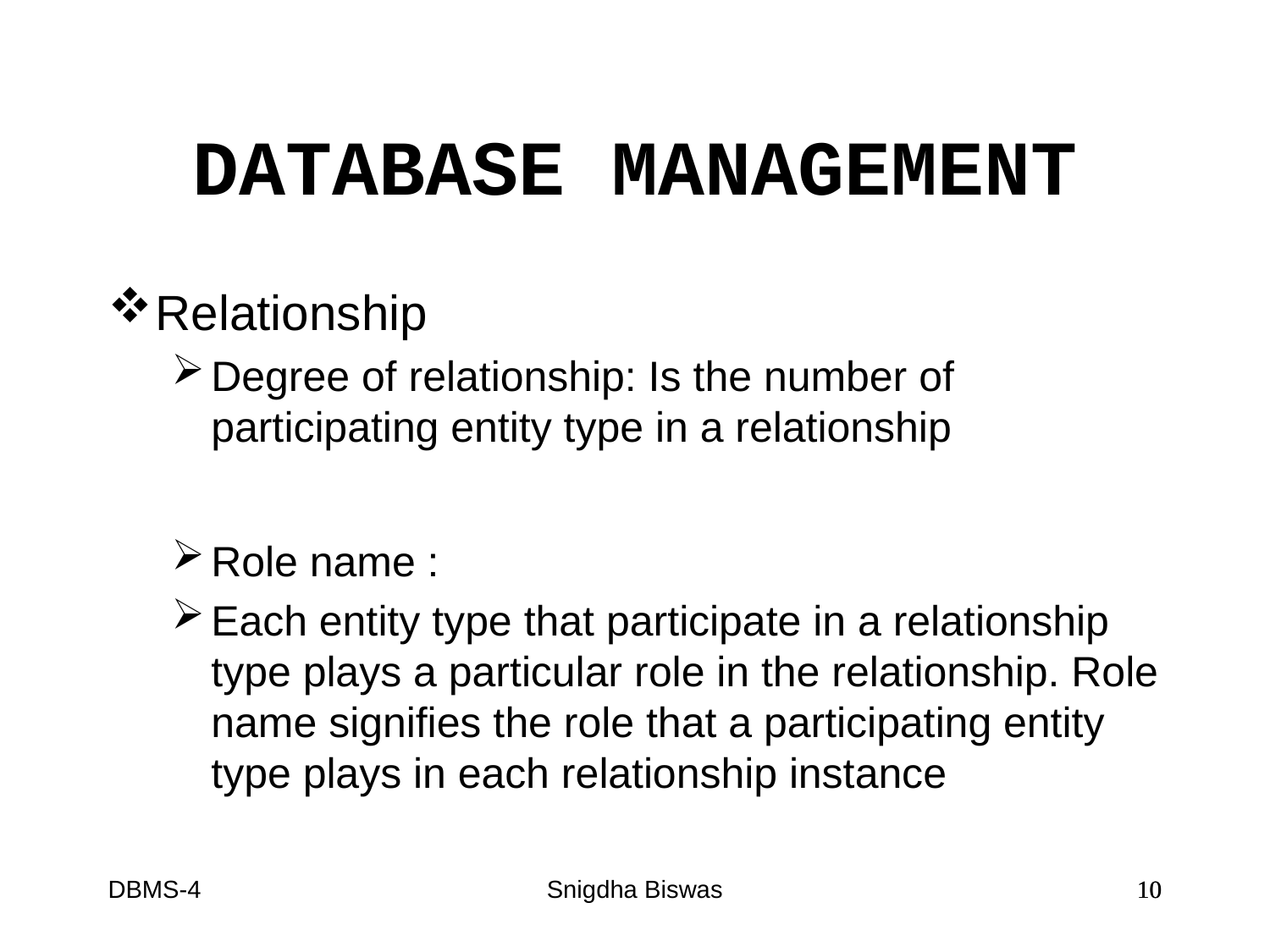

# DATABASE MANAGEMENT
Relationship
Degree of relationship: Is the number of participating entity type in a relationship

Role name :
Each entity type that participate in a relationship type plays a particular role in the relationship. Role name signifies the role that a participating entity type plays in each relationship instance
DBMS-4
Snigdha Biswas
10
10